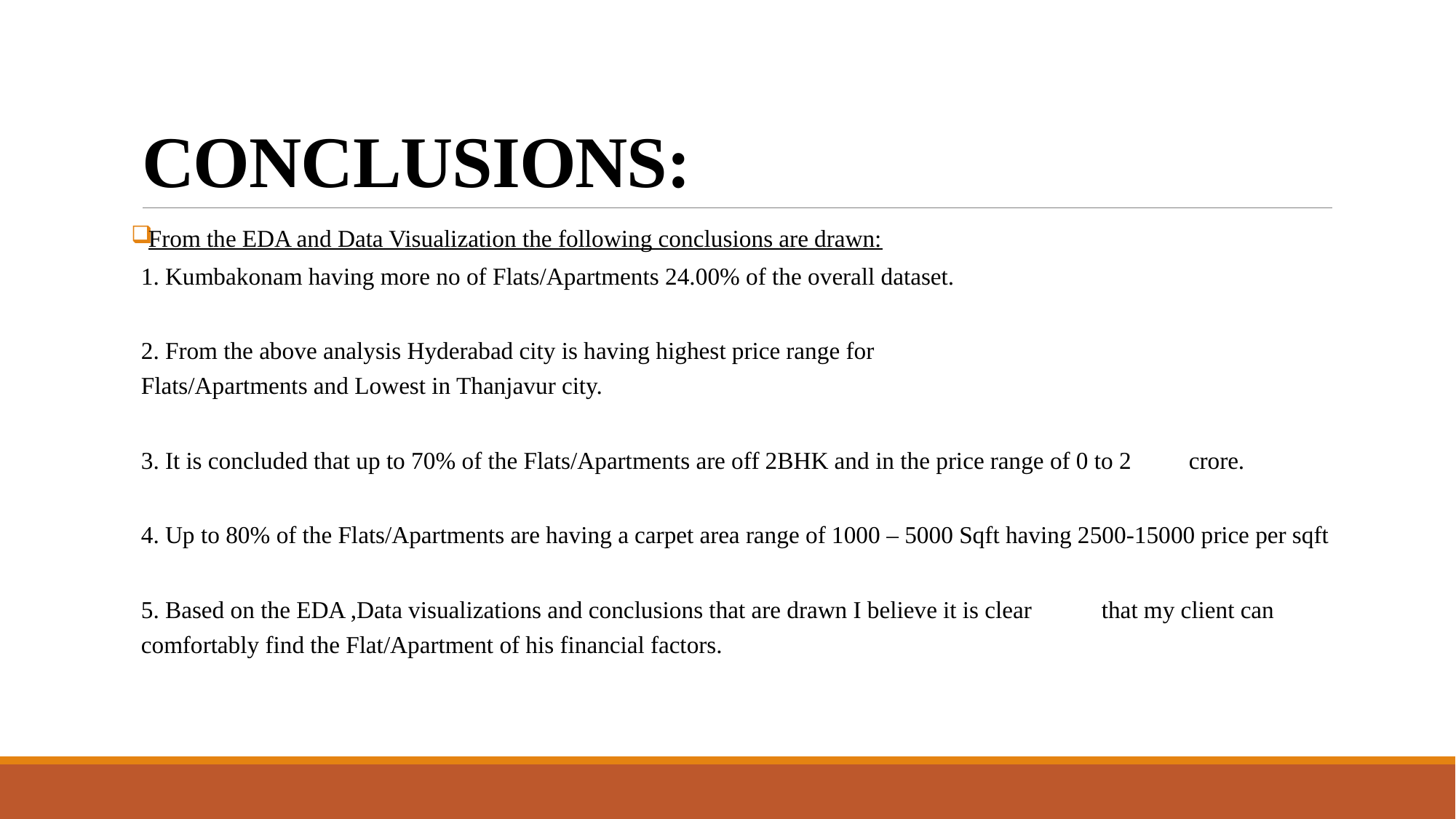

# CONCLUSIONS:
From the EDA and Data Visualization the following conclusions are drawn:
		1. Kumbakonam having more no of Flats/Apartments 24.00% of the overall dataset.

		2. From the above analysis Hyderabad city is having highest price range for 	   	    	  		Flats/Apartments and Lowest in Thanjavur city.

		3. It is concluded that up to 70% of the Flats/Apartments are off 2BHK and in the price range of 0 to 2 		crore.

		4. Up to 80% of the Flats/Apartments are having a carpet area range of 1000 – 5000 Sqft having 2500-15000 price per sqft

		5. Based on the EDA ,Data visualizations and conclusions that are drawn I believe it is clear 			that my client can comfortably find the Flat/Apartment of his financial factors.